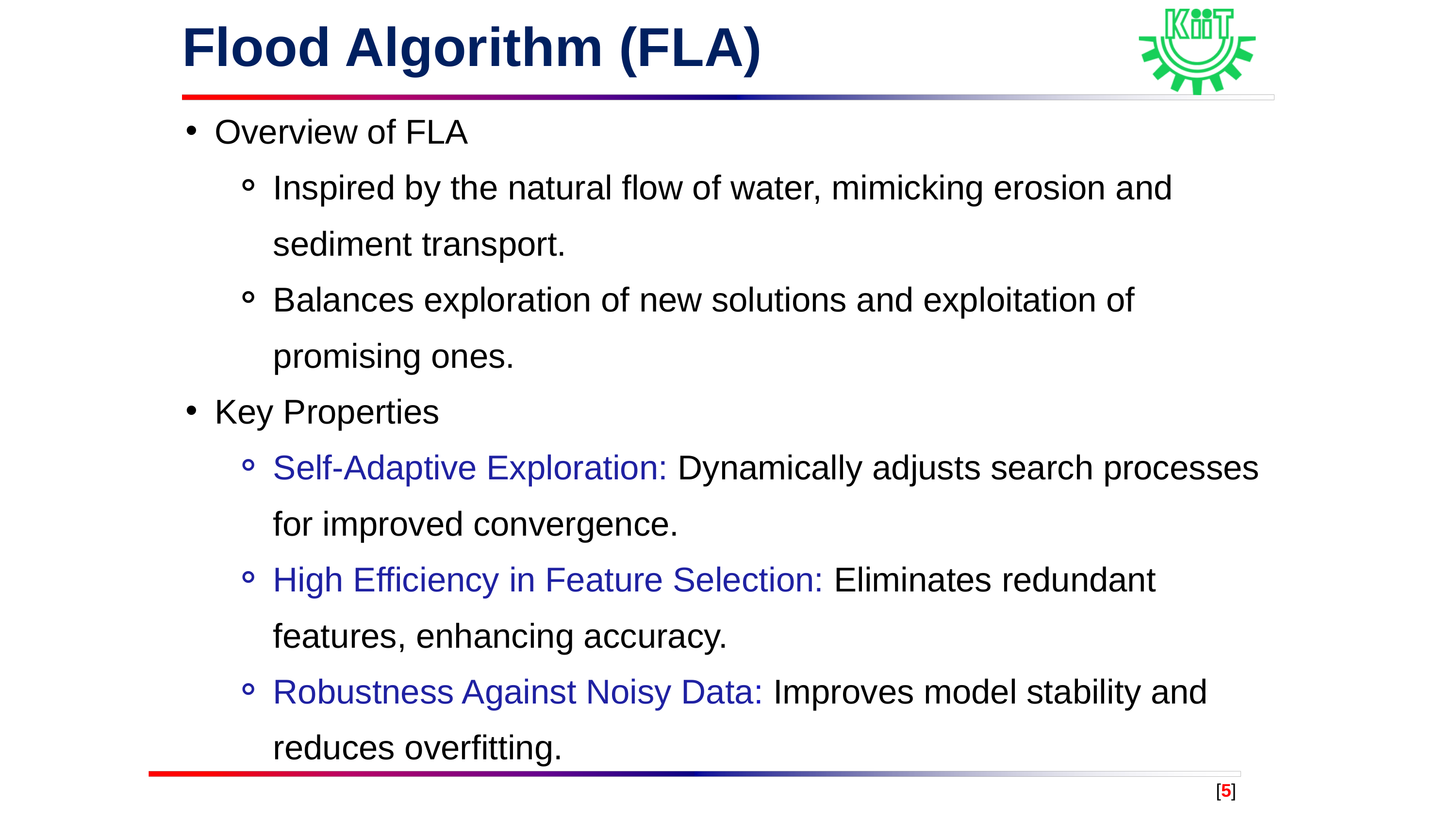

Flood Algorithm (FLA)

Overview of FLA
Inspired by the natural flow of water, mimicking erosion and sediment transport.
Balances exploration of new solutions and exploitation of promising ones.
Key Properties
Self-Adaptive Exploration: Dynamically adjusts search processes for improved convergence.
High Efficiency in Feature Selection: Eliminates redundant features, enhancing accuracy.
Robustness Against Noisy Data: Improves model stability and reduces overfitting.

[5]